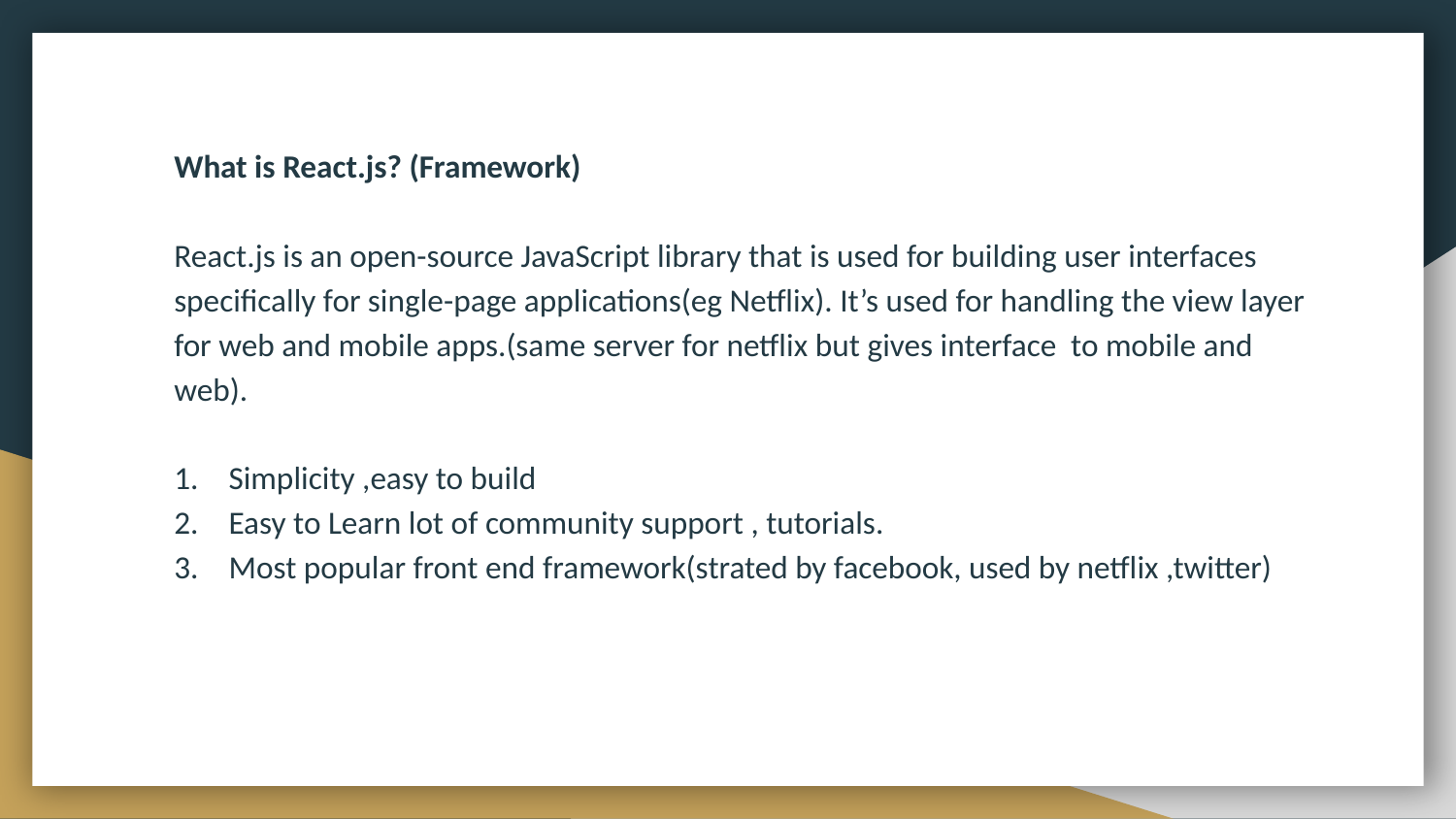

What is React.js? (Framework)

React.js is an open-source JavaScript library that is used for building user interfaces specifically for single-page applications(eg Netflix). It’s used for handling the view layer for web and mobile apps.(same server for netflix but gives interface  to mobile and web).

Simplicity ,easy to build
Easy to Learn lot of community support , tutorials.
Most popular front end framework(strated by facebook, used by netflix ,twitter)